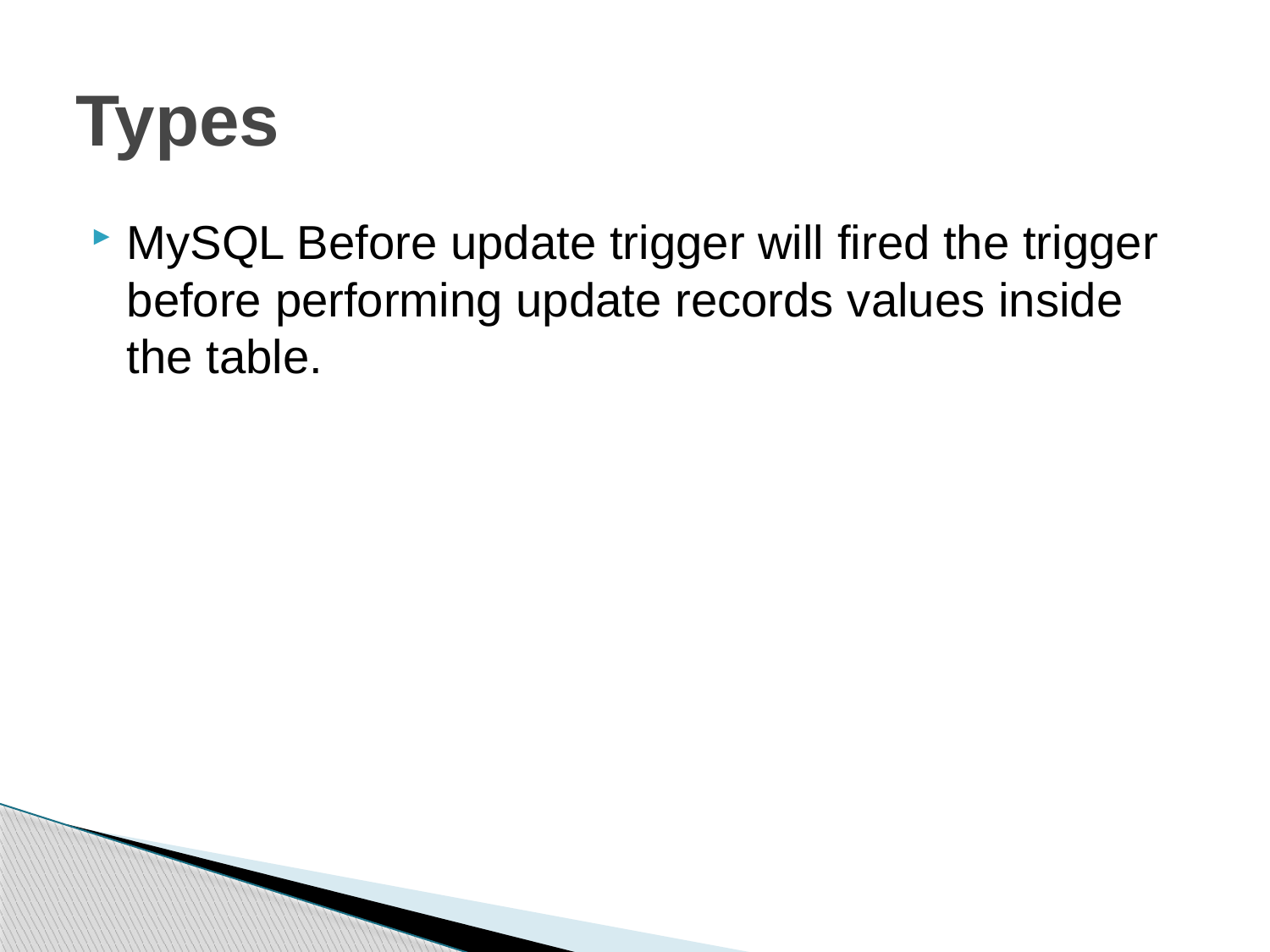

# Types
MySQL Before update trigger will fired the trigger before performing update records values inside the table.